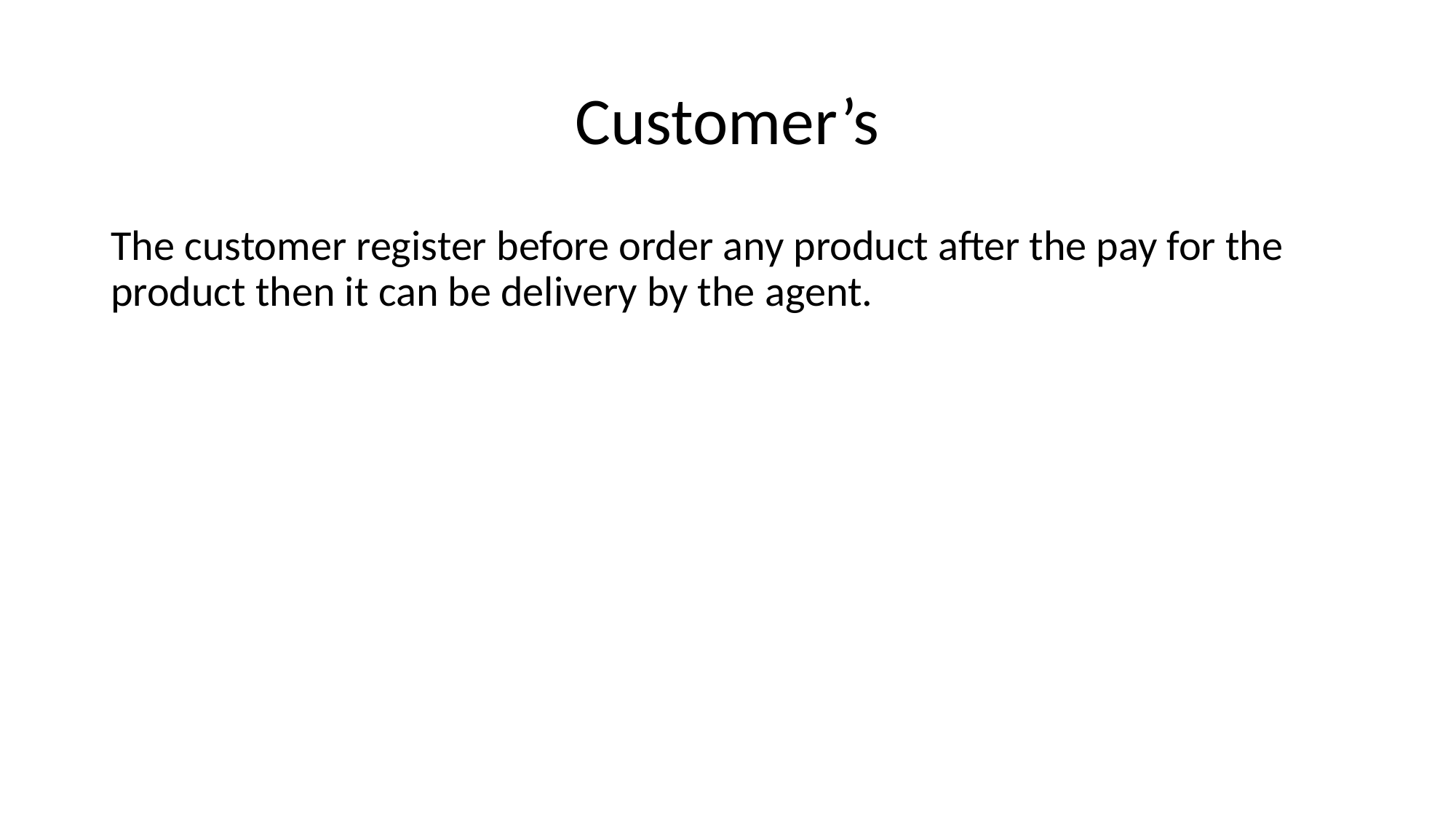

# Customer’s
The customer register before order any product after the pay for the product then it can be delivery by the agent.